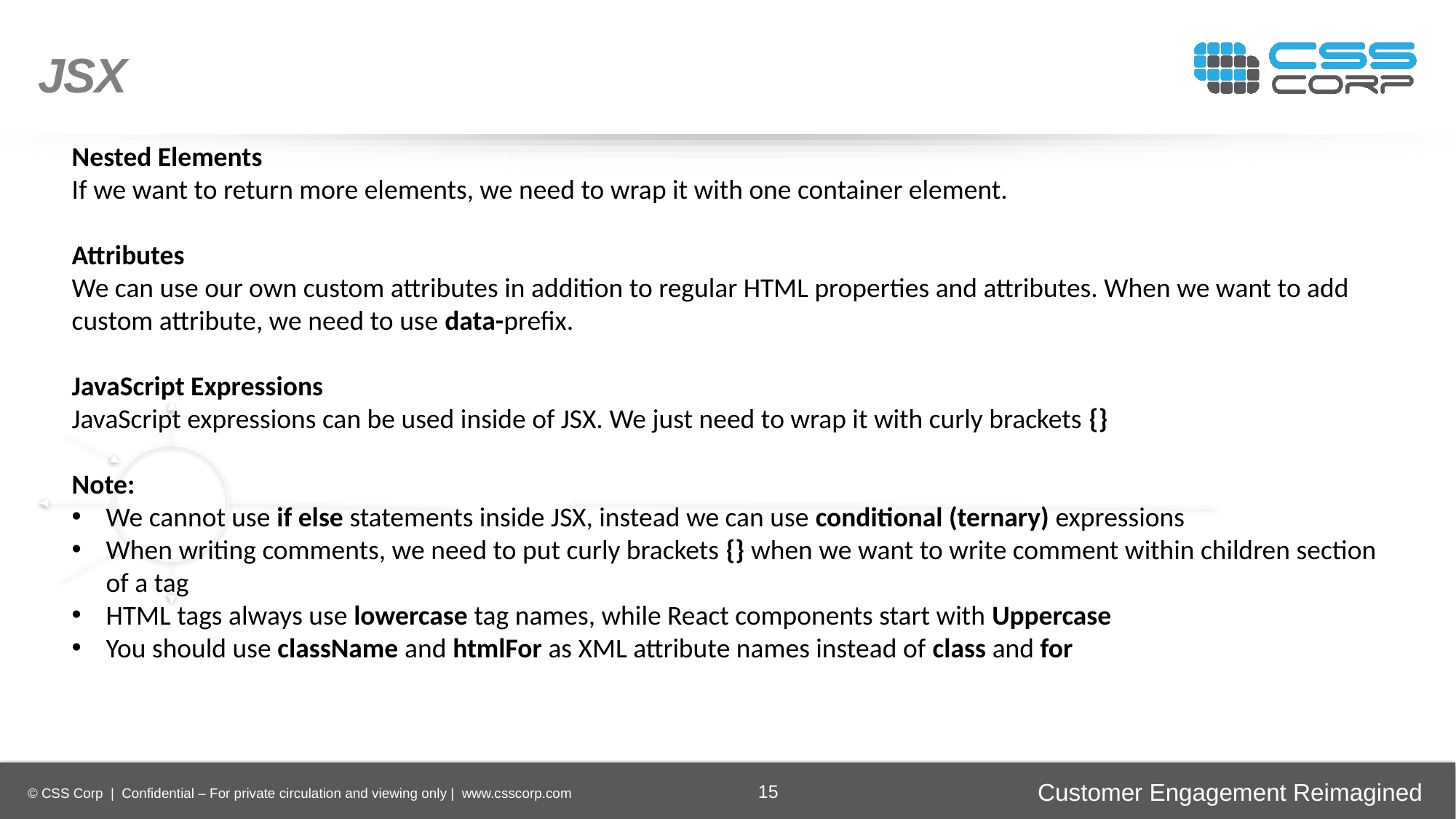

JSX
Nested Elements
If we want to return more elements, we need to wrap it with one container element.

Attributes
We can use our own custom attributes in addition to regular HTML properties and attributes. When we want to add custom attribute, we need to use data-prefix.

JavaScript Expressions
JavaScript expressions can be used inside of JSX. We just need to wrap it with curly brackets {}

Note:
We cannot use if else statements inside JSX, instead we can use conditional (ternary) expressions
When writing comments, we need to put curly brackets {} when we want to write comment within children section of a tag
HTML tags always use lowercase tag names, while React components start with Uppercase
You should use className and htmlFor as XML attribute names instead of class and for

Enhancing
Operational Efficiency

Faster Time-to-Market

Digital
Transformation

Securing Brand and Customer Trust

15